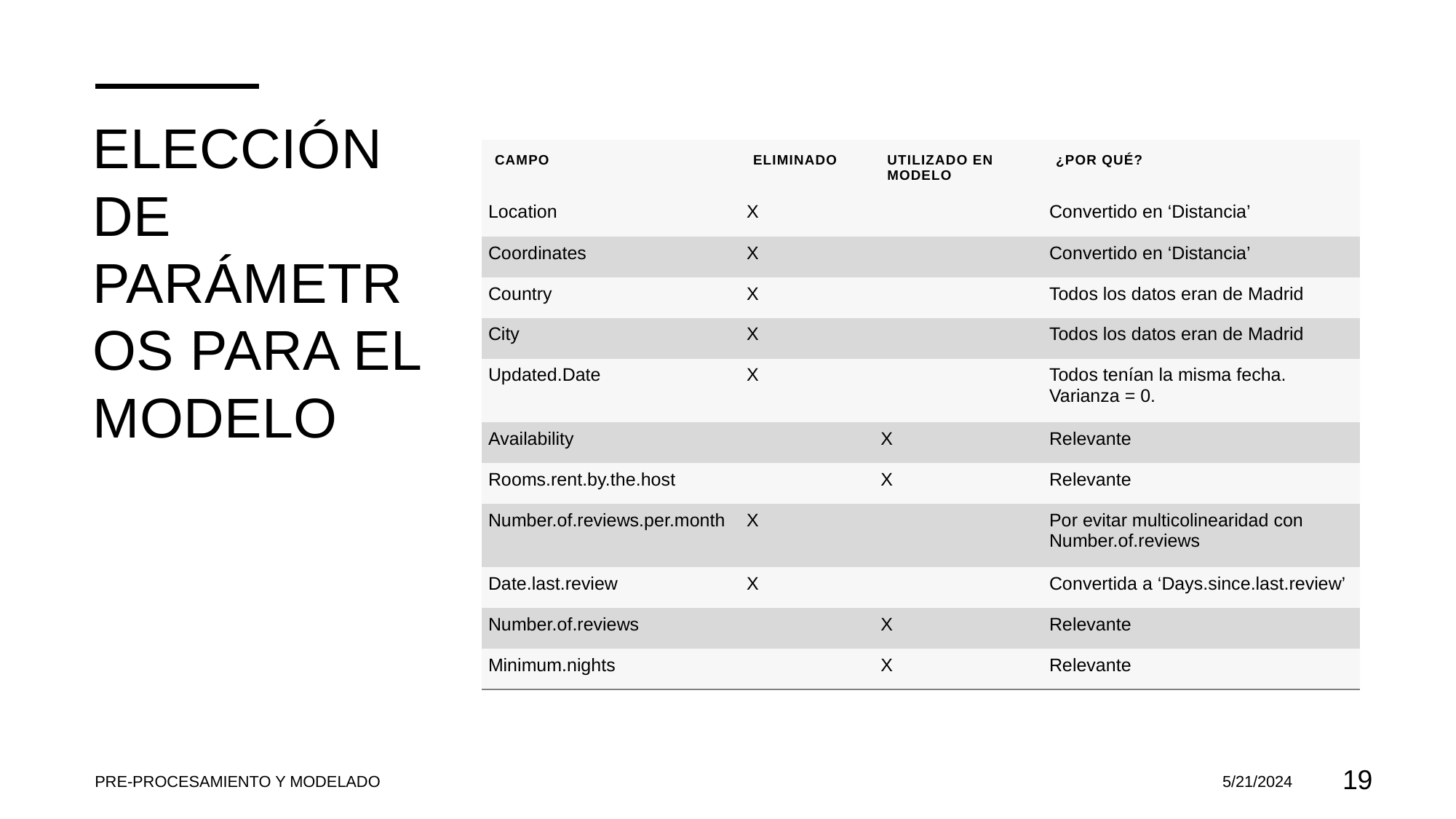

# ELECCIÓN DE PARÁMETROS PARA EL MODELO
| Campo | Eliminado | Utilizado en Modelo | ¿Por qué? |
| --- | --- | --- | --- |
| Location | X |  | Convertido en ‘Distancia’ |
| Coordinates | X |  | Convertido en ‘Distancia’ |
| Country | X |  | Todos los datos eran de Madrid |
| City | X |  | Todos los datos eran de Madrid |
| Updated.Date | X |  | Todos tenían la misma fecha. Varianza = 0. |
| Availability |  | X | Relevante |
| Rooms.rent.by.the.host |  | X | Relevante |
| Number.of.reviews.per.month | X |  | Por evitar multicolinearidad con Number.of.reviews |
| Date.last.review | X |  | Convertida a ‘Days.since.last.review’ |
| Number.of.reviews |  | X | Relevante |
| Minimum.nights |  | X | Relevante |
PRE-PROCESAMIENTO Y MODELADO
5/21/2024
19